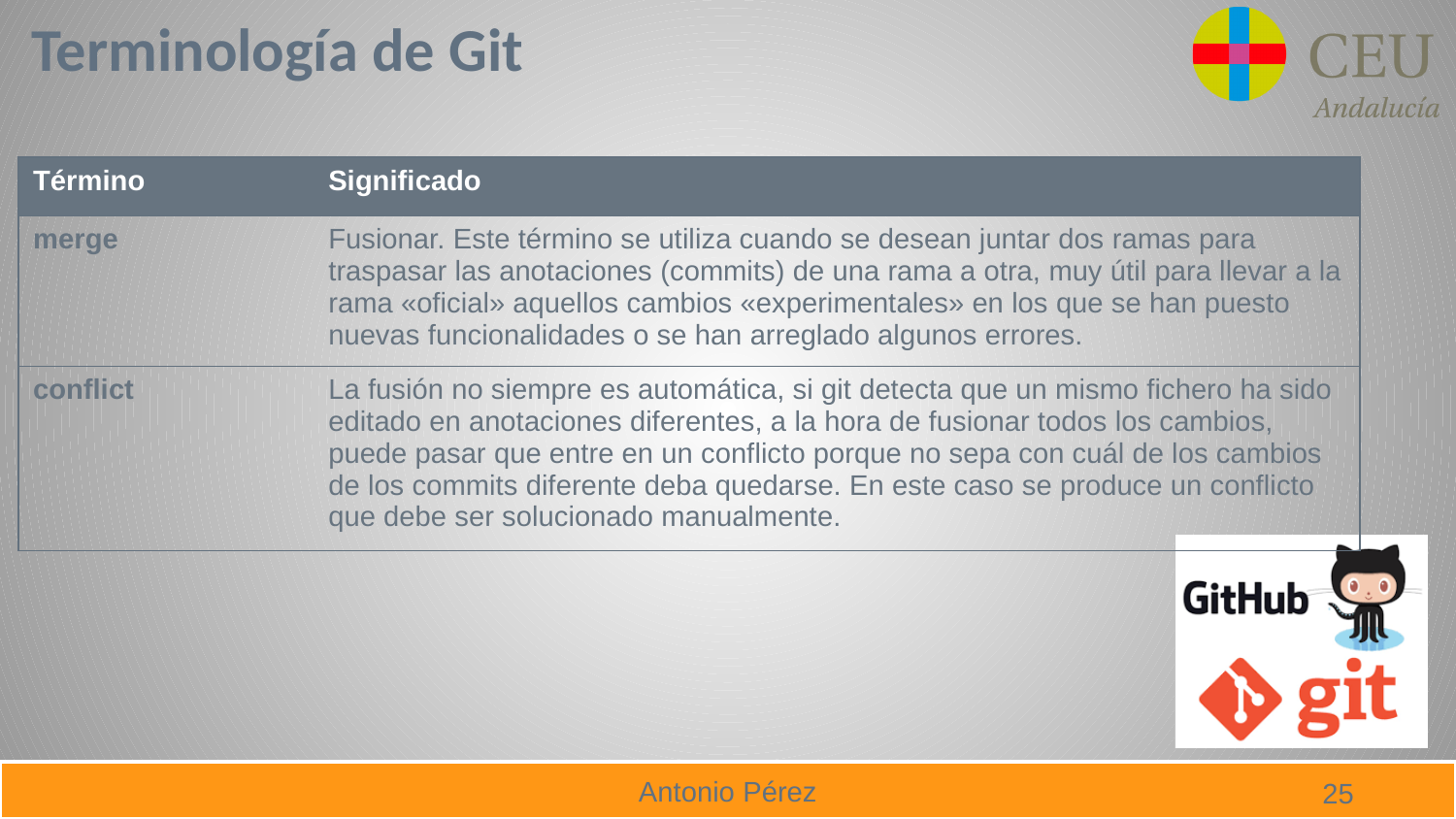

Terminología de Git
| Término | Significado |
| --- | --- |
| merge | Fusionar. Este término se utiliza cuando se desean juntar dos ramas para traspasar las anotaciones (commits) de una rama a otra, muy útil para llevar a la rama «oficial» aquellos cambios «experimentales» en los que se han puesto nuevas funcionalidades o se han arreglado algunos errores. |
| conflict | La fusión no siempre es automática, si git detecta que un mismo fichero ha sido editado en anotaciones diferentes, a la hora de fusionar todos los cambios, puede pasar que entre en un conflicto porque no sepa con cuál de los cambios de los commits diferente deba quedarse. En este caso se produce un conflicto que debe ser solucionado manualmente. |